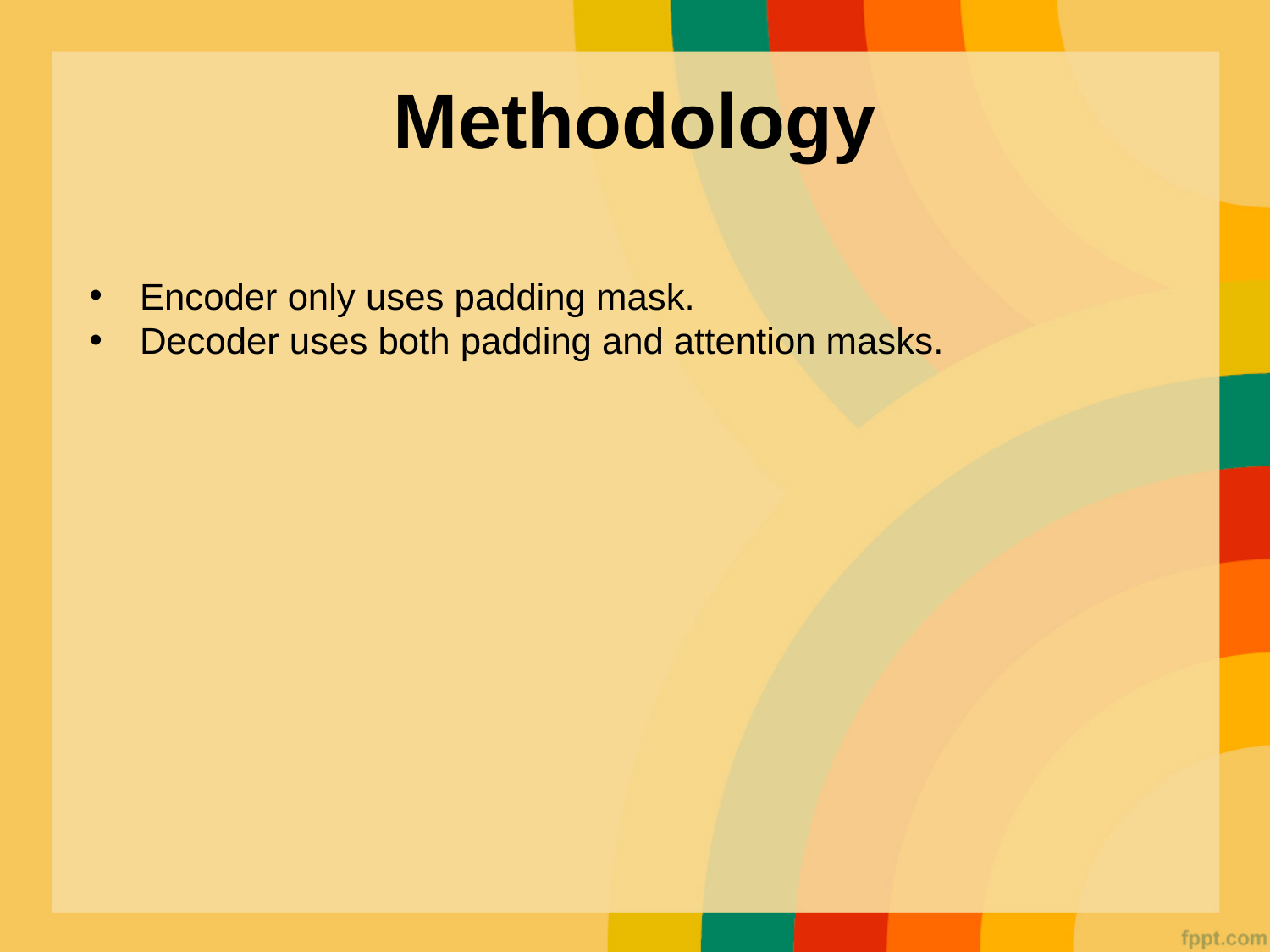

# Methodology

Encoder only uses padding mask.
Decoder uses both padding and attention masks.